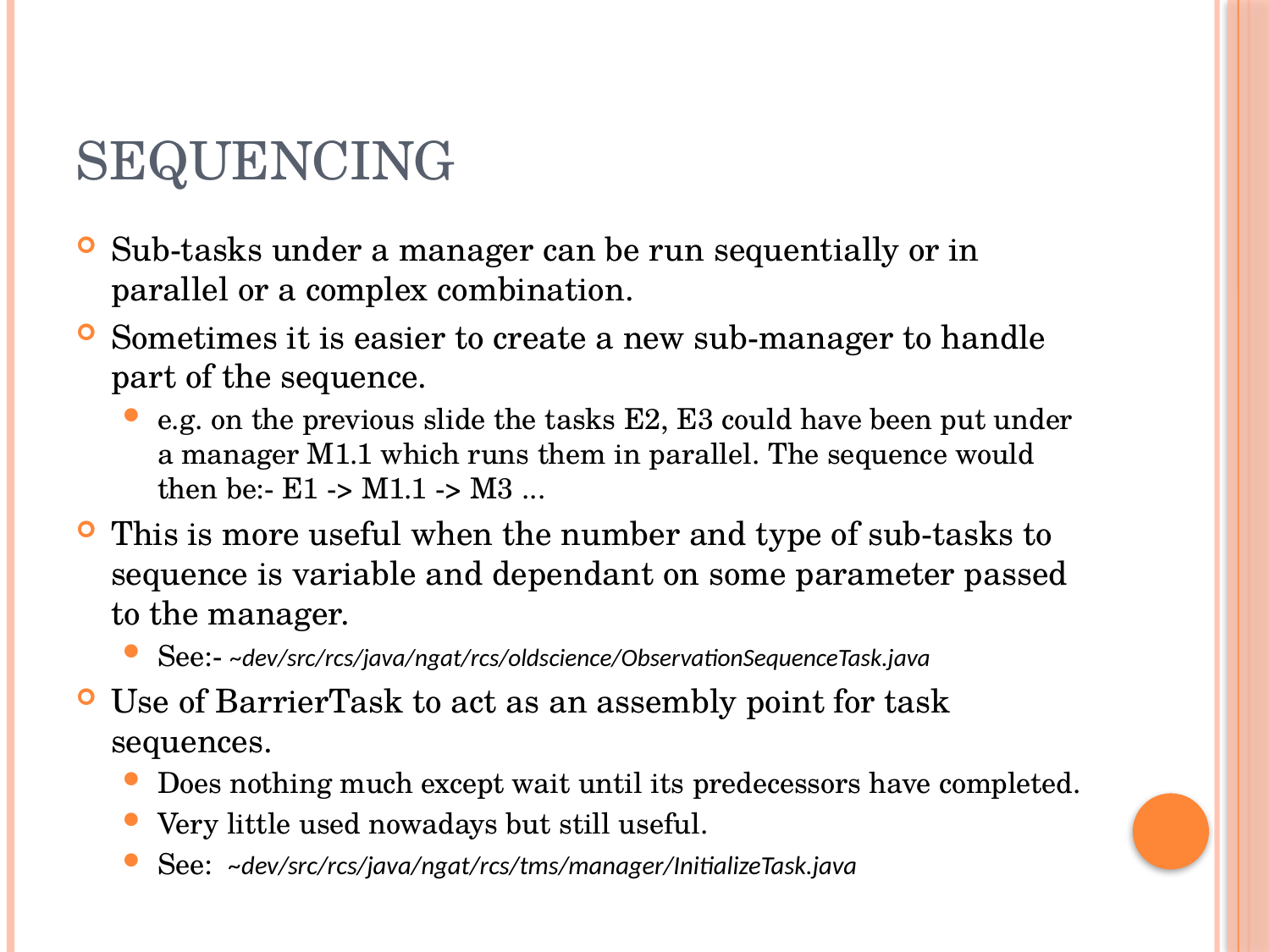

# Sequencing
Sub-tasks under a manager can be run sequentially or in parallel or a complex combination.
Sometimes it is easier to create a new sub-manager to handle part of the sequence.
e.g. on the previous slide the tasks E2, E3 could have been put under a manager M1.1 which runs them in parallel. The sequence would then be:- E1 -> M1.1 -> M3 ...
This is more useful when the number and type of sub-tasks to sequence is variable and dependant on some parameter passed to the manager.
See:- ~dev/src/rcs/java/ngat/rcs/oldscience/ObservationSequenceTask.java
Use of BarrierTask to act as an assembly point for task sequences.
Does nothing much except wait until its predecessors have completed.
Very little used nowadays but still useful.
See:  ~dev/src/rcs/java/ngat/rcs/tms/manager/InitializeTask.java